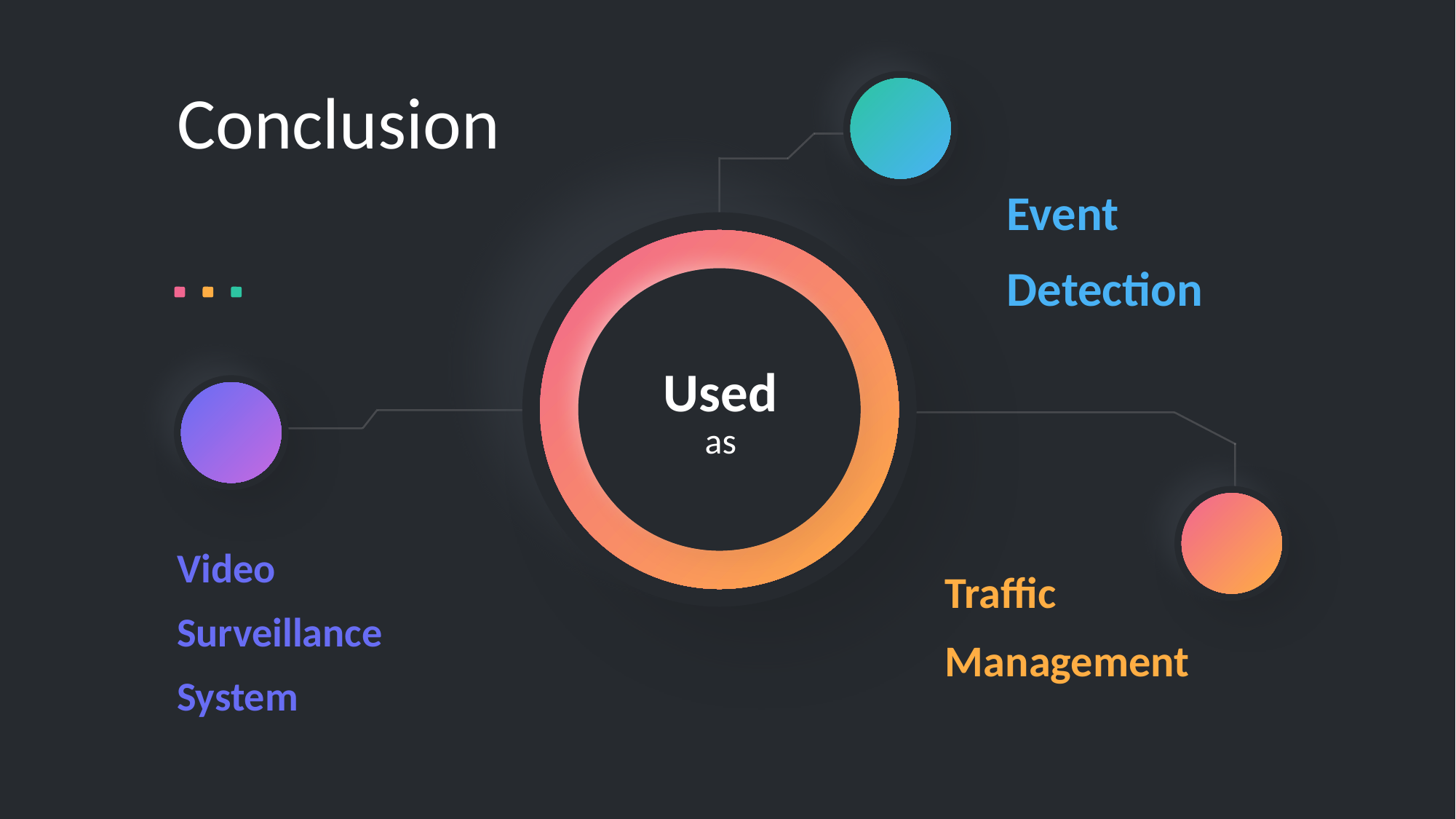

Conclusion

Event Detection

Used
as

Video Surveillance System
Traffic Management